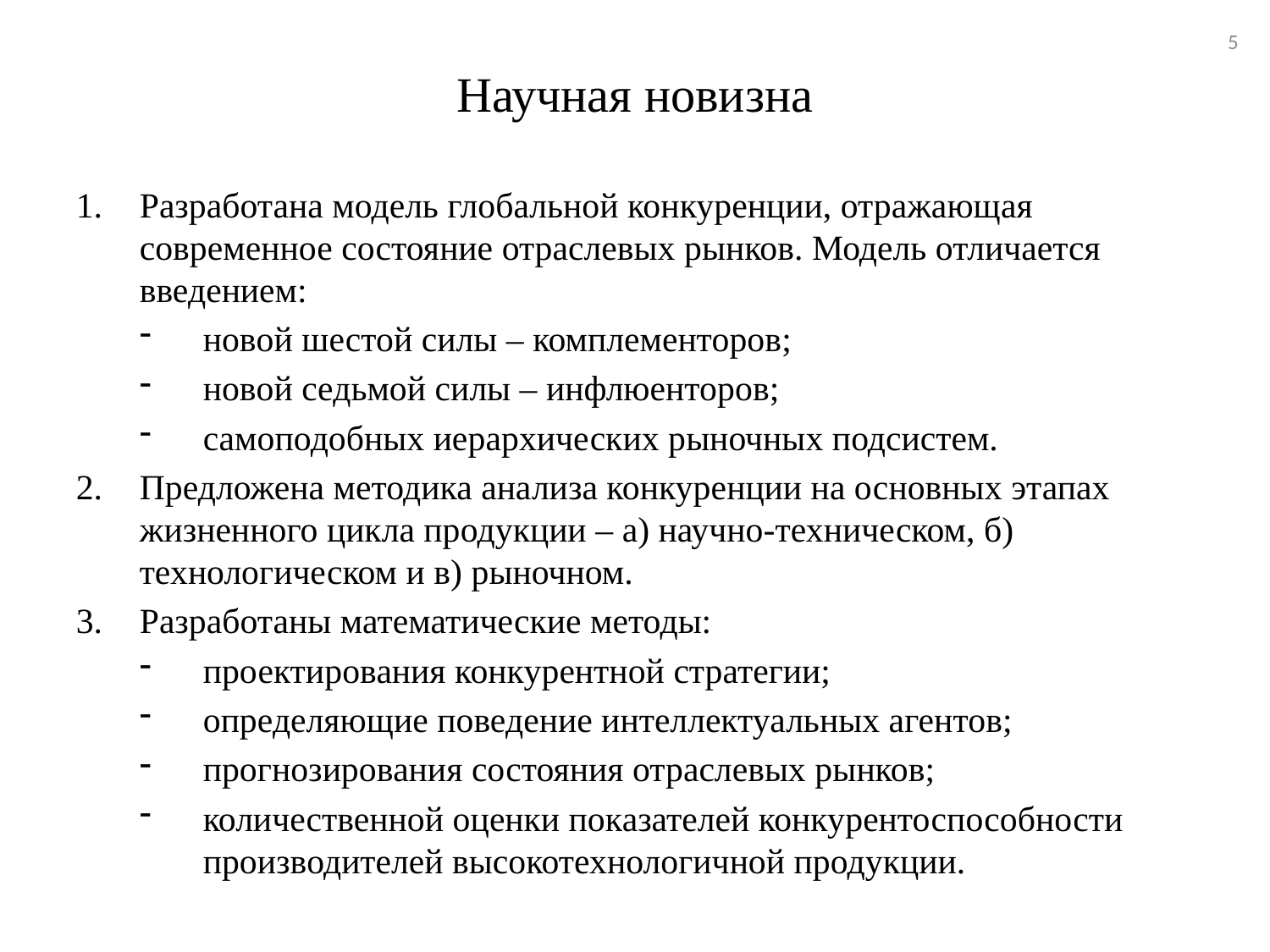

5
# Научная новизна
Разработана модель глобальной конкуренции, отражающая современное состояние отраслевых рынков. Модель отличается введением:
новой шестой силы – комплементоров;
новой седьмой силы – инфлюенторов;
самоподобных иерархических рыночных подсистем.
Предложена методика анализа конкуренции на основных этапах жизненного цикла продукции – а) научно-техническом, б) технологическом и в) рыночном.
Разработаны математические методы:
проектирования конкурентной стратегии;
определяющие поведение интеллектуальных агентов;
прогнозирования состояния отраслевых рынков;
количественной оценки показателей конкурентоспособности производителей высокотехнологичной продукции.